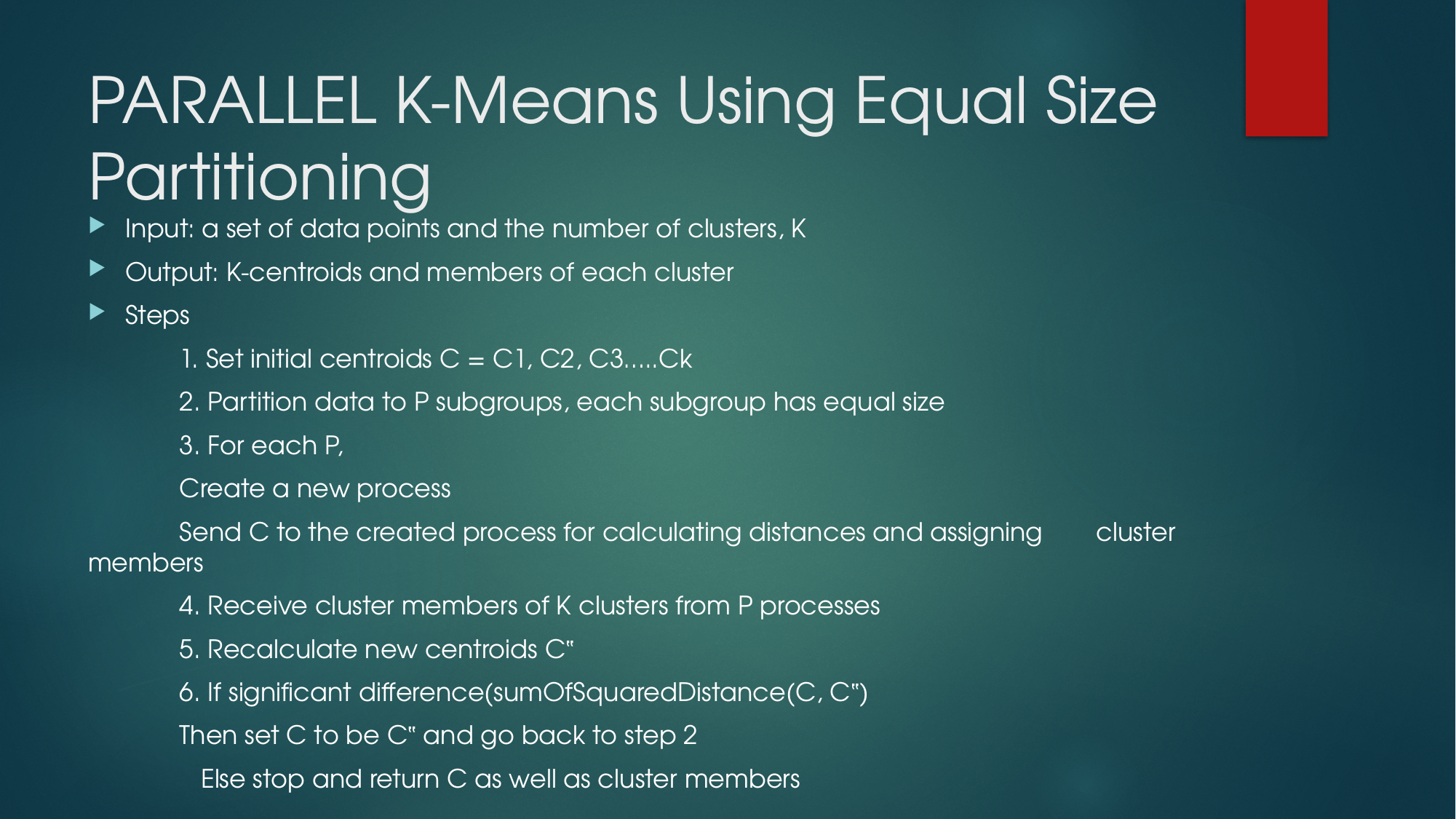

# PARALLEL K-Means Using Equal Size Partitioning
Input: a set of data points and the number of clusters, K
Output: K-centroids and members of each cluster
Steps
	1. Set initial centroids C = C1, C2, C3…..Ck
	2. Partition data to P subgroups, each subgroup has equal size
	3. For each P,
		Create a new process
		Send C to the created process for calculating distances and assigning 		cluster members
	4. Receive cluster members of K clusters from P processes
	5. Recalculate new centroids C‟
	6. If significant difference(sumOfSquaredDistance(C, C‟)
			Then set C to be C‟ and go back to step 2
	   Else stop and return C as well as cluster members